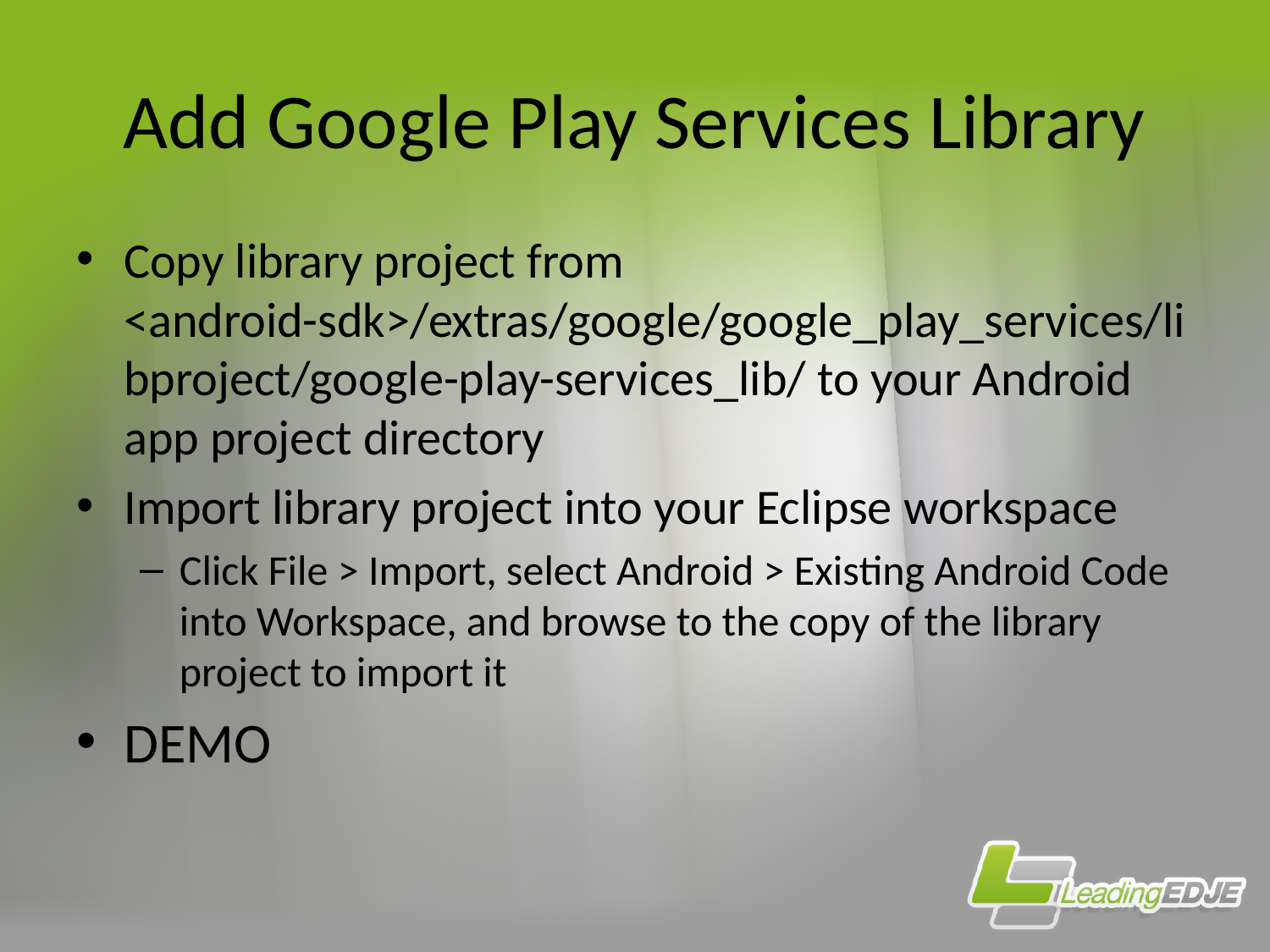

# Add Google Play Services Library
Copy library project from <android-sdk>/extras/google/google_play_services/libproject/google-play-services_lib/ to your Android app project directory
Import library project into your Eclipse workspace
Click File > Import, select Android > Existing Android Code into Workspace, and browse to the copy of the library project to import it
DEMO